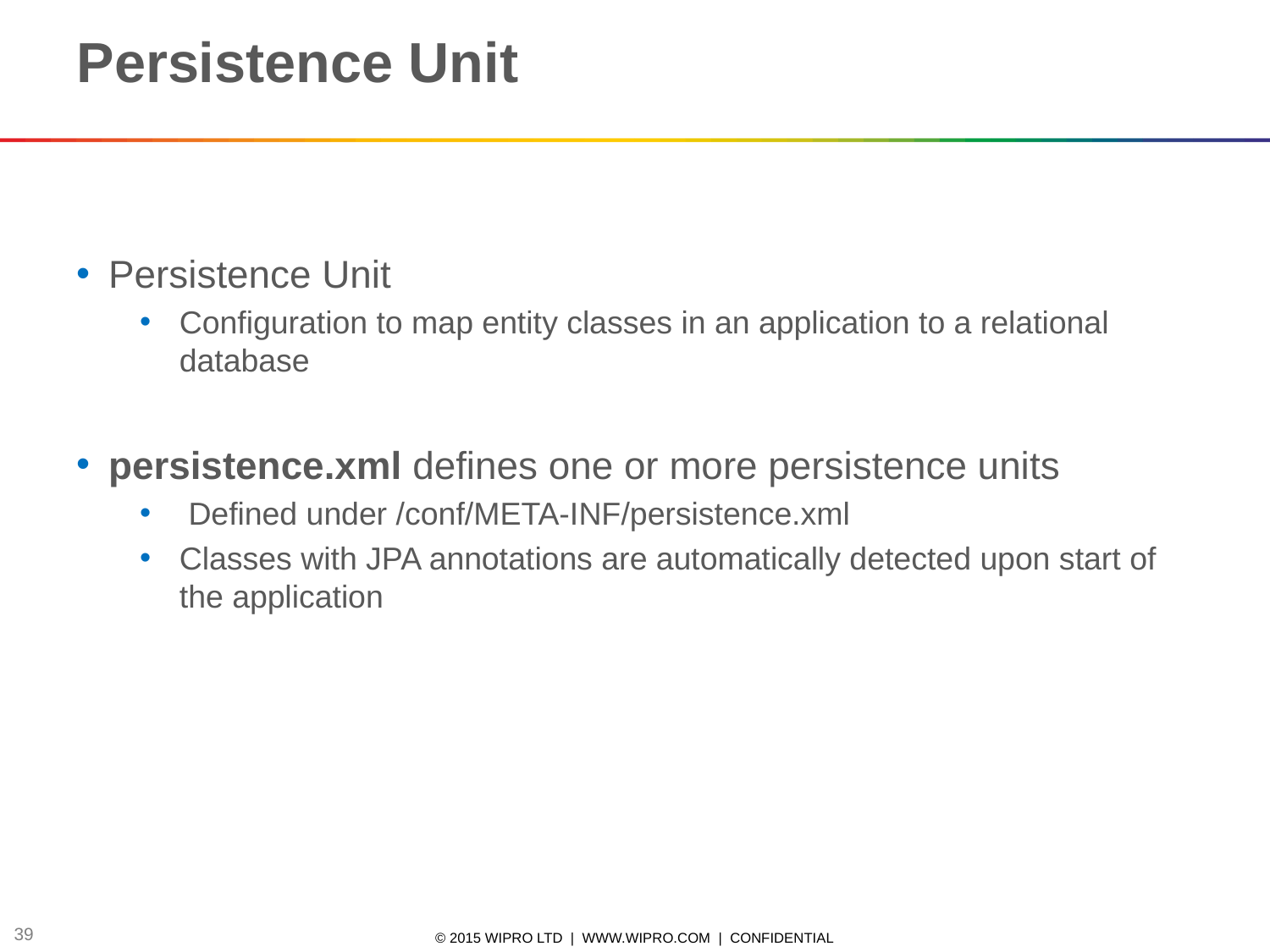

Persistence Unit

Persistence Unit
Configuration to map entity classes in an application to a relational database

persistence.xml defines one or more persistence units
 Defined under /conf/META-INF/persistence.xml
Classes with JPA annotations are automatically detected upon start of the application